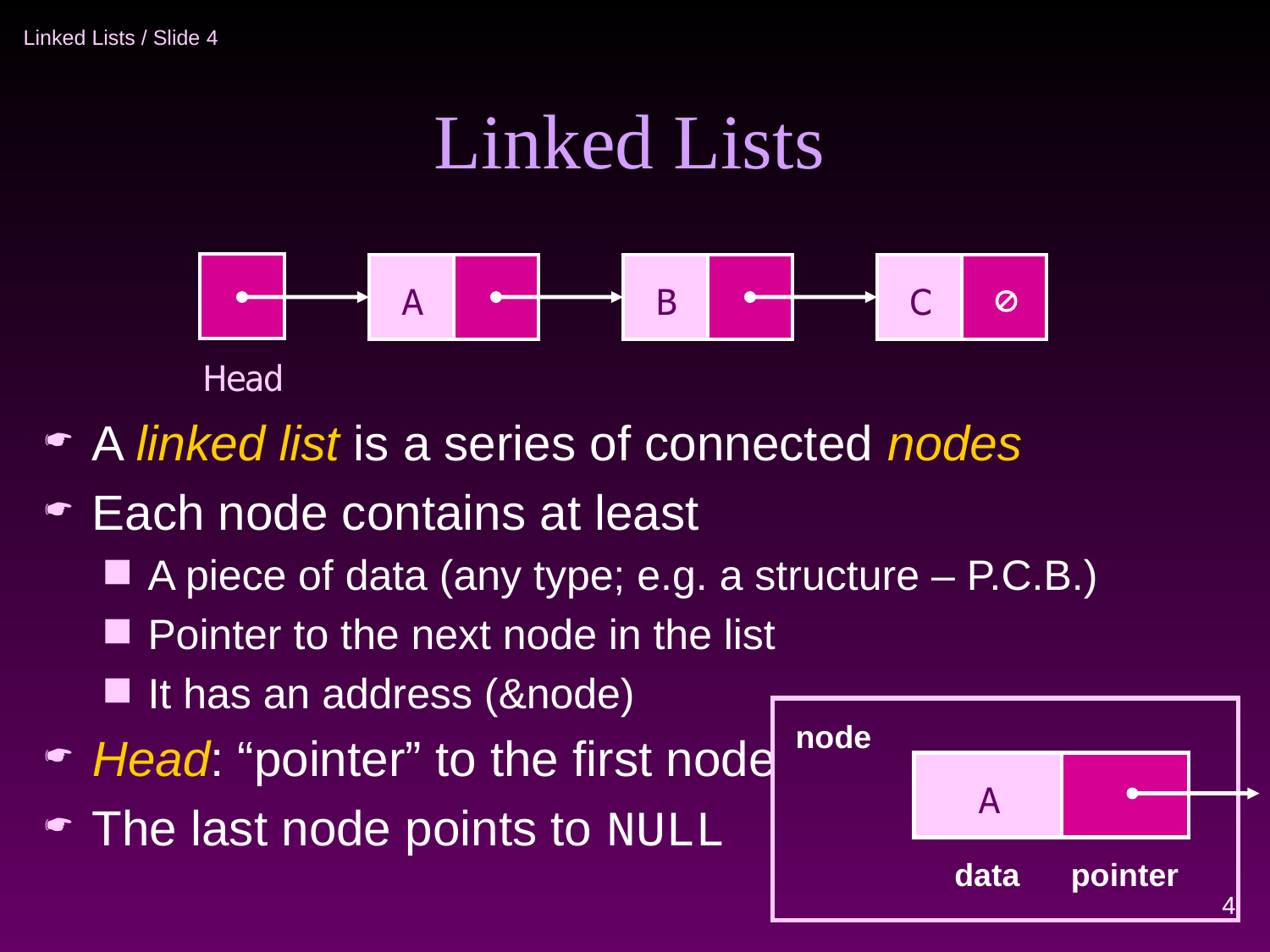

# Linked Lists

A

B

C

∅

Head
A linked list is a series of connected nodes
Each node contains at least
A piece of data (any type; e.g. a structure – P.C.B.)
Pointer to the next node in the list
It has an address (&node)
Head: “pointer” to the first node
The last node points to NULL

node

A

data
pointer
4